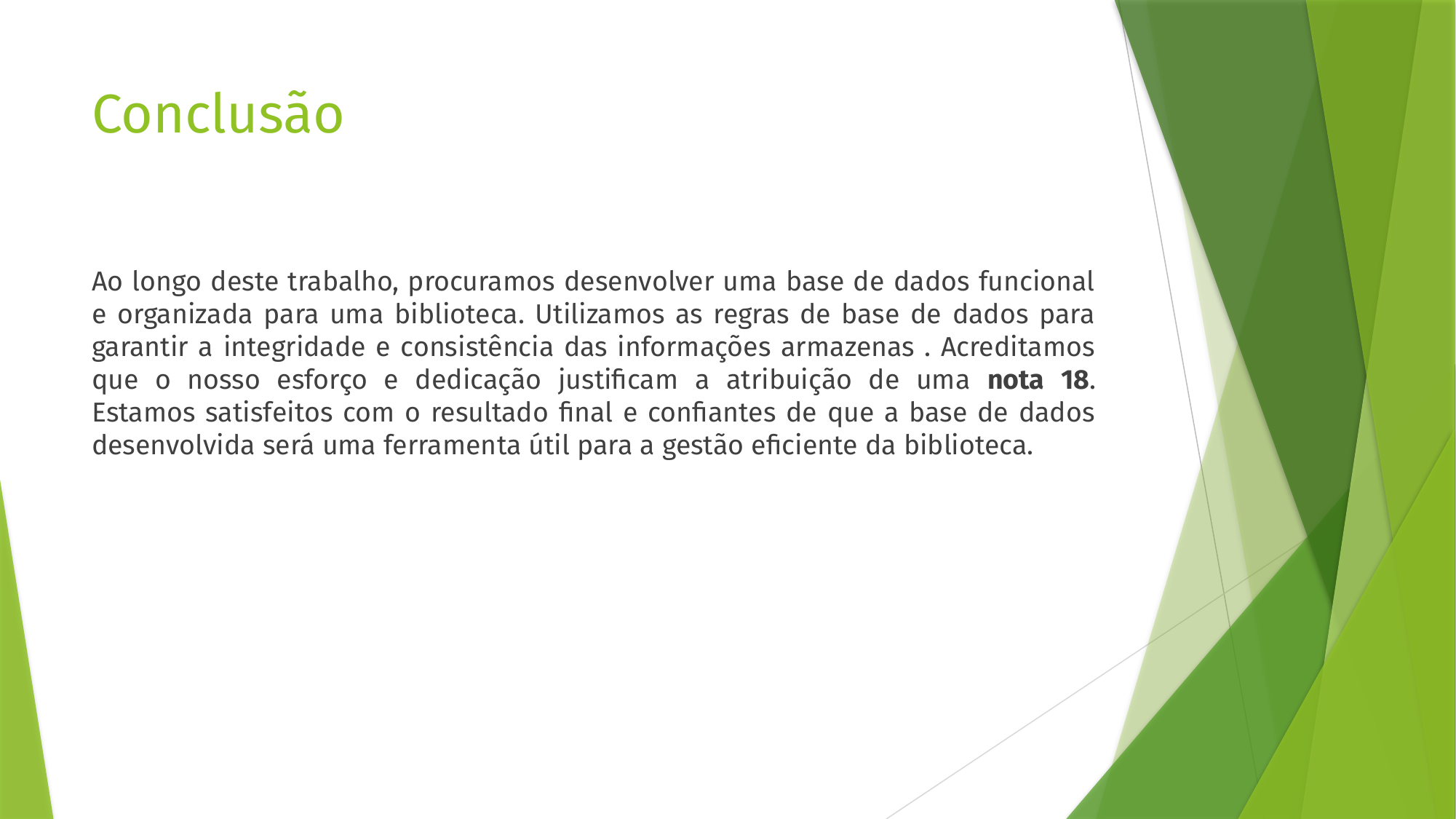

# Conclusão
Ao longo deste trabalho, procuramos desenvolver uma base de dados funcional e organizada para uma biblioteca. Utilizamos as regras de base de dados para garantir a integridade e consistência das informações armazenas . Acreditamos que o nosso esforço e dedicação justificam a atribuição de uma nota 18. Estamos satisfeitos com o resultado final e confiantes de que a base de dados desenvolvida será uma ferramenta útil para a gestão eficiente da biblioteca.